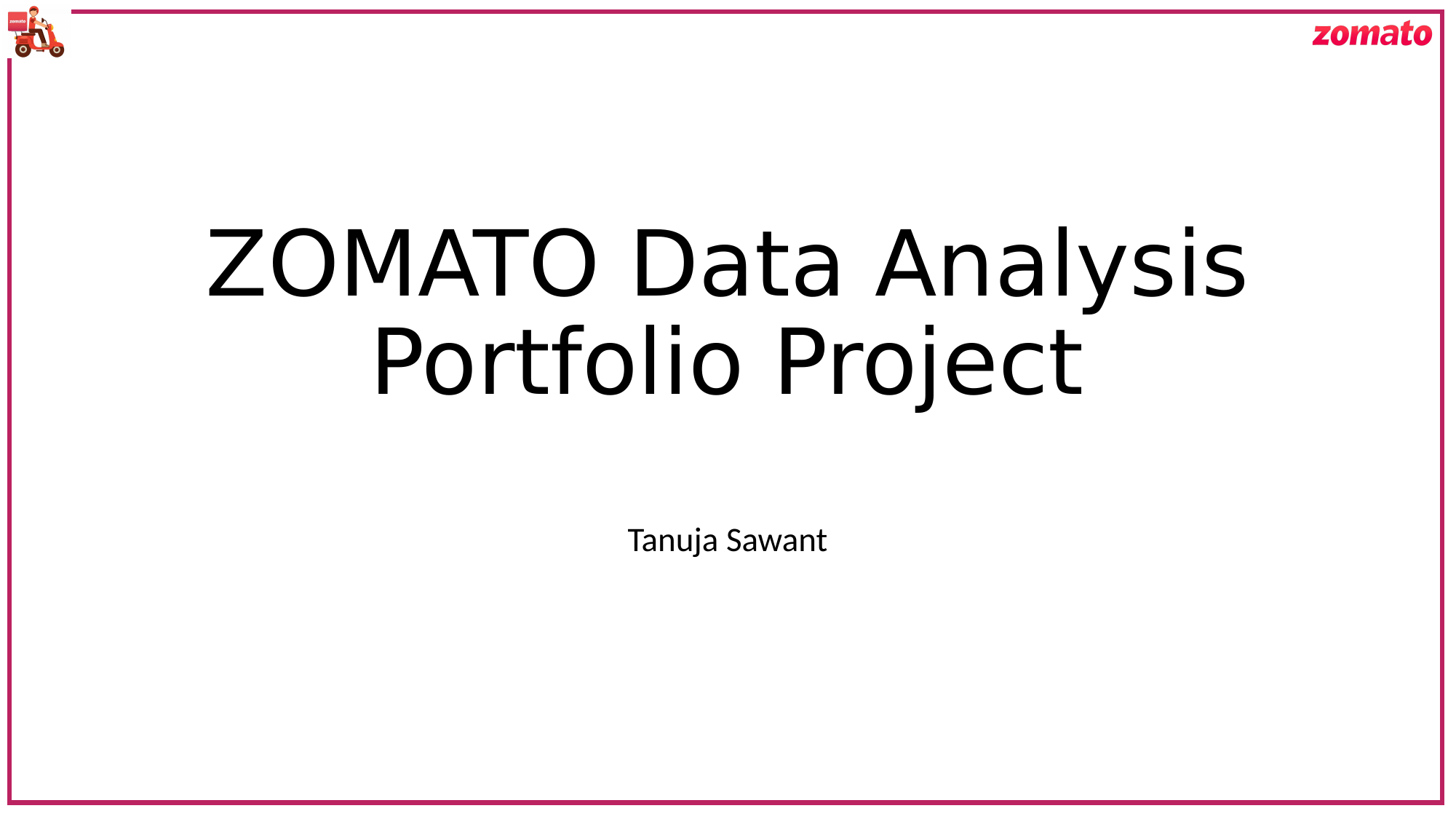

# ZOMATO Data Analysis Portfolio Project
Tanuja Sawant